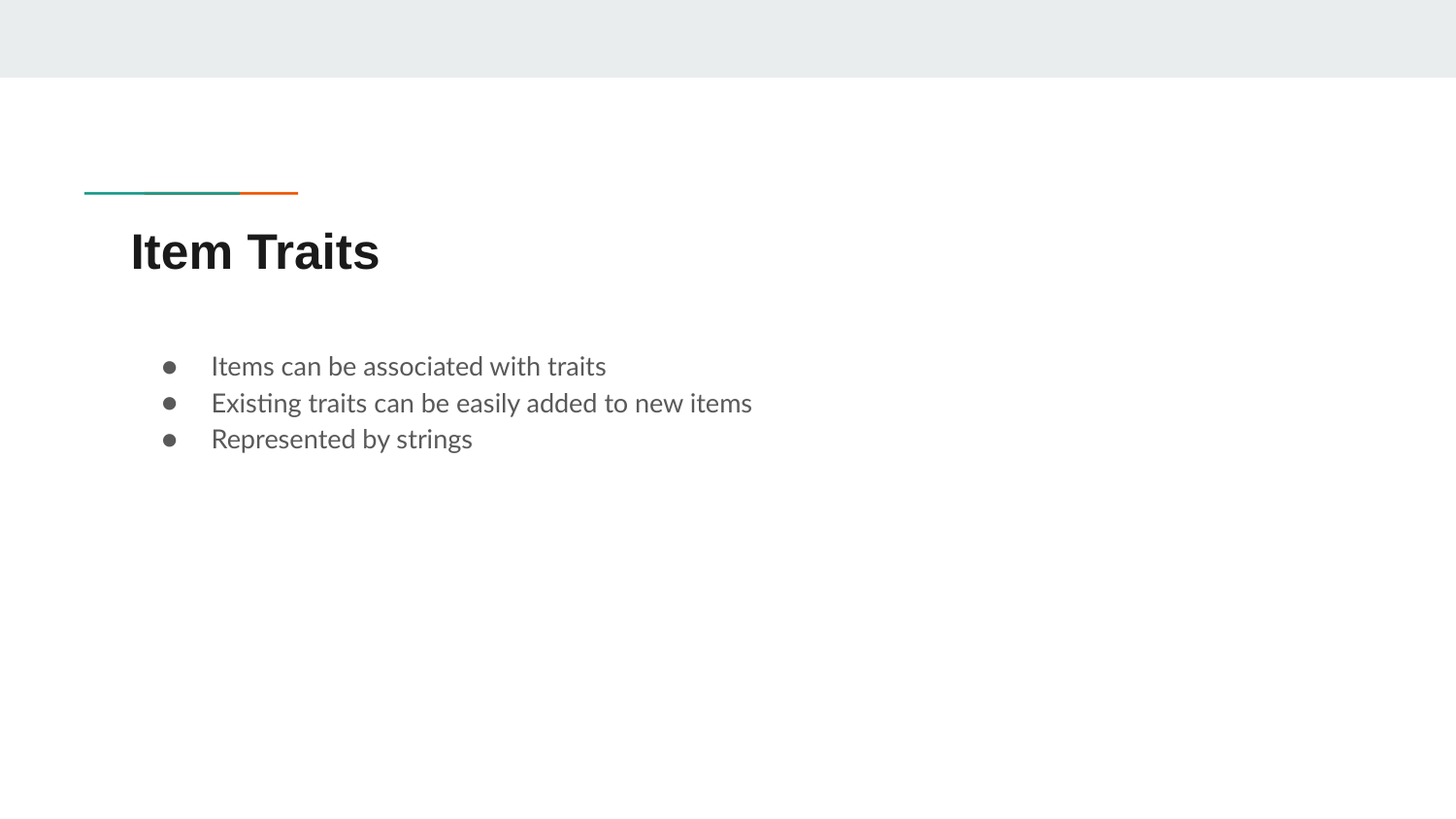

# Item Traits
Items can be associated with traits
Existing traits can be easily added to new items
Represented by strings